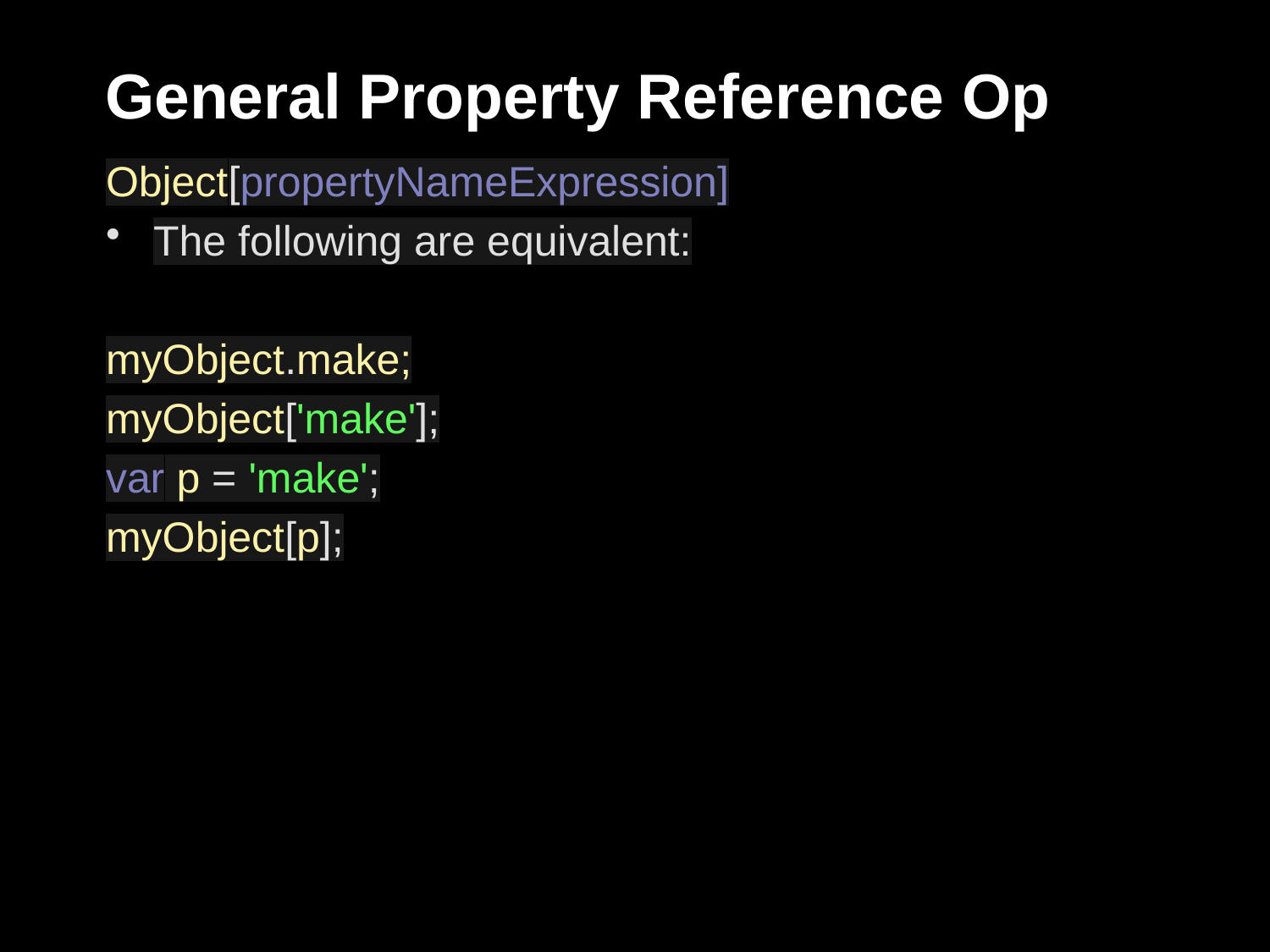

# General Property Reference Op
Object[propertyNameExpression]
The following are equivalent:

myObject.make;
myObject['make'];
var p = 'make';
myObject[p];